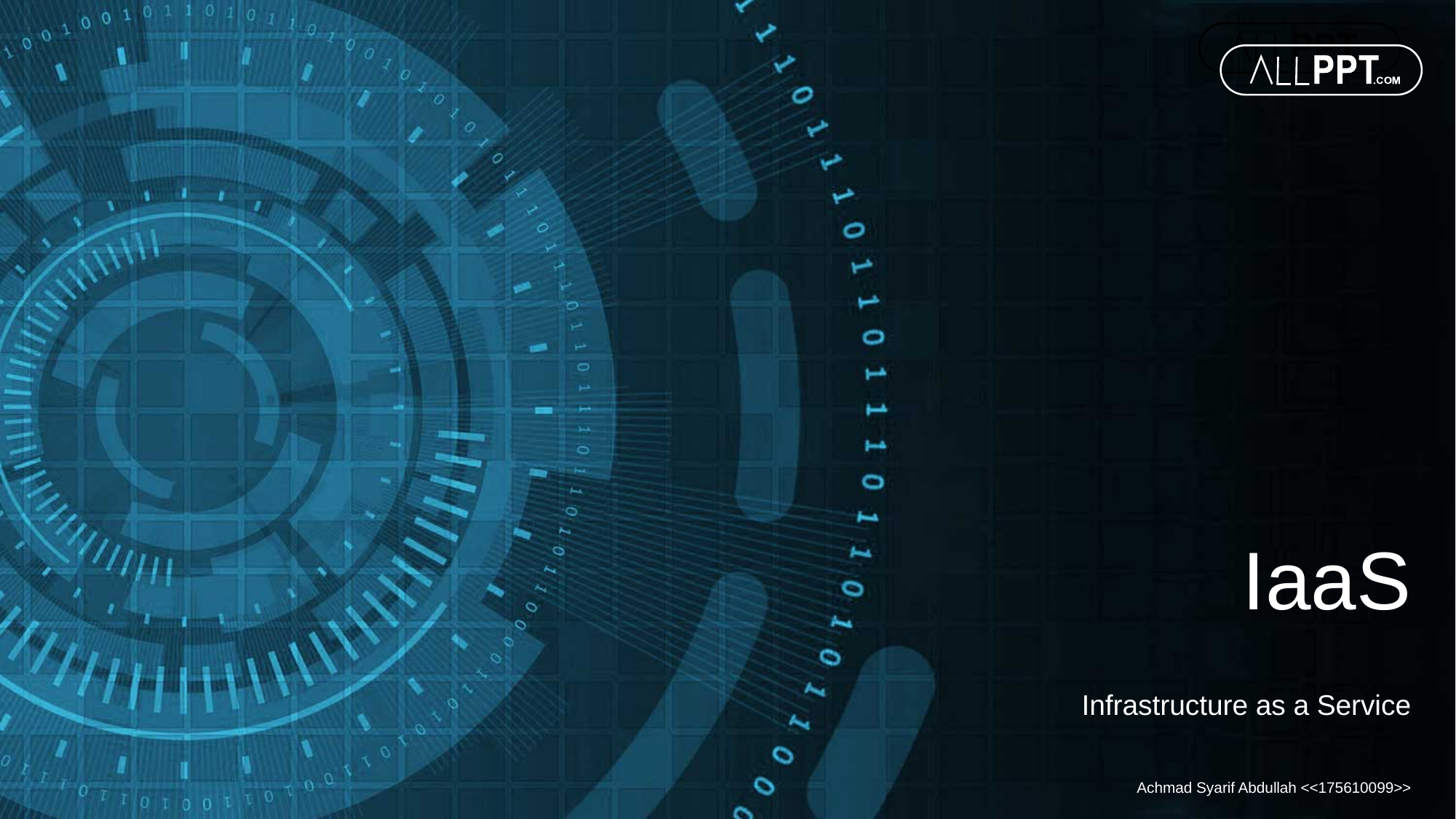

IaaS
Infrastructure as a Service
Achmad Syarif Abdullah <<175610099>>